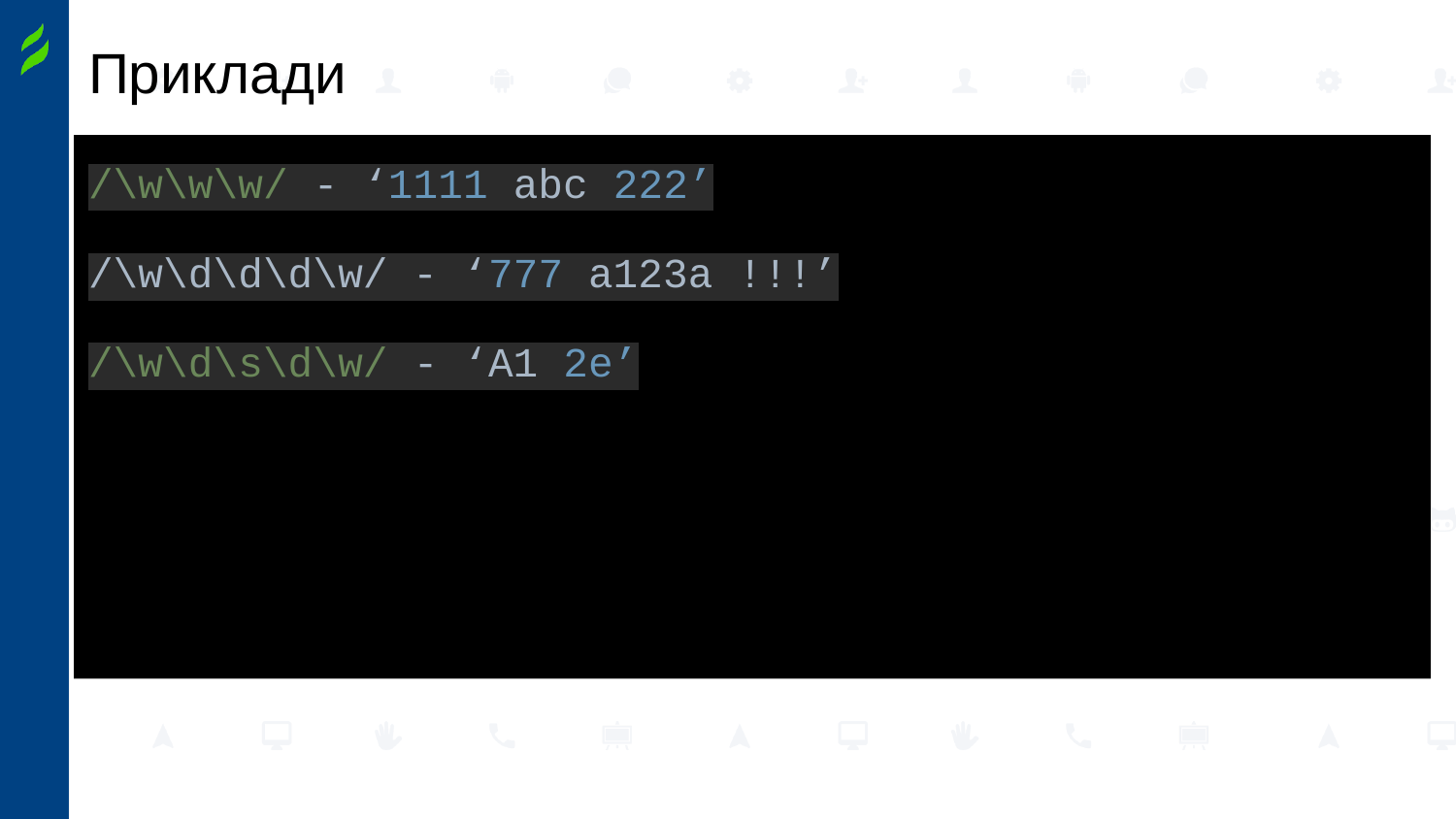

# Приклади
/\w\w\w/ - ‘1111 abc 222’
/\w\d\d\d\w/ - ‘777 a123a !!!’
/\w\d\s\d\w/ - ‘A1 2e’